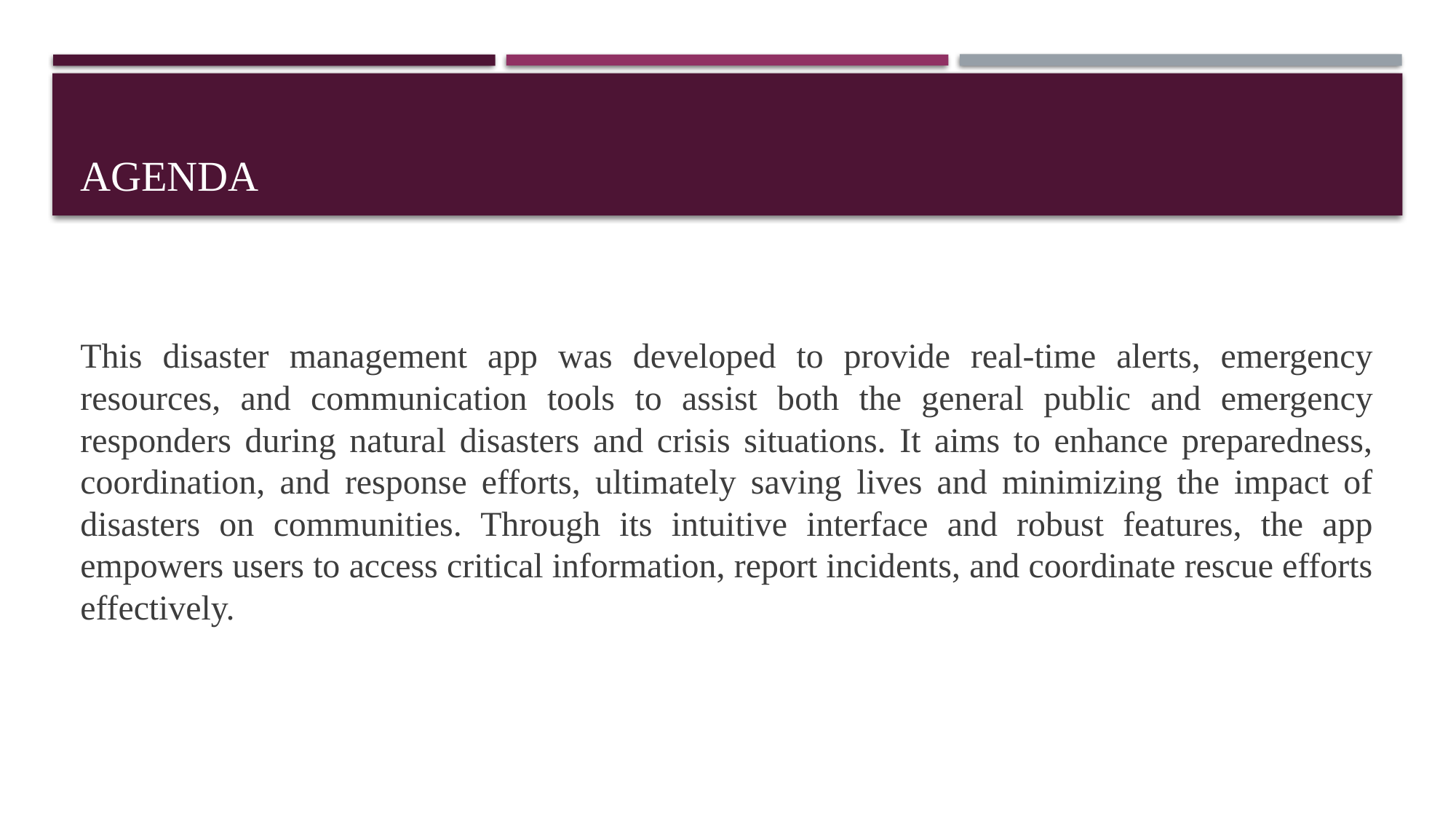

# AGENDA
This disaster management app was developed to provide real-time alerts, emergency resources, and communication tools to assist both the general public and emergency responders during natural disasters and crisis situations. It aims to enhance preparedness, coordination, and response efforts, ultimately saving lives and minimizing the impact of disasters on communities. Through its intuitive interface and robust features, the app empowers users to access critical information, report incidents, and coordinate rescue efforts effectively.